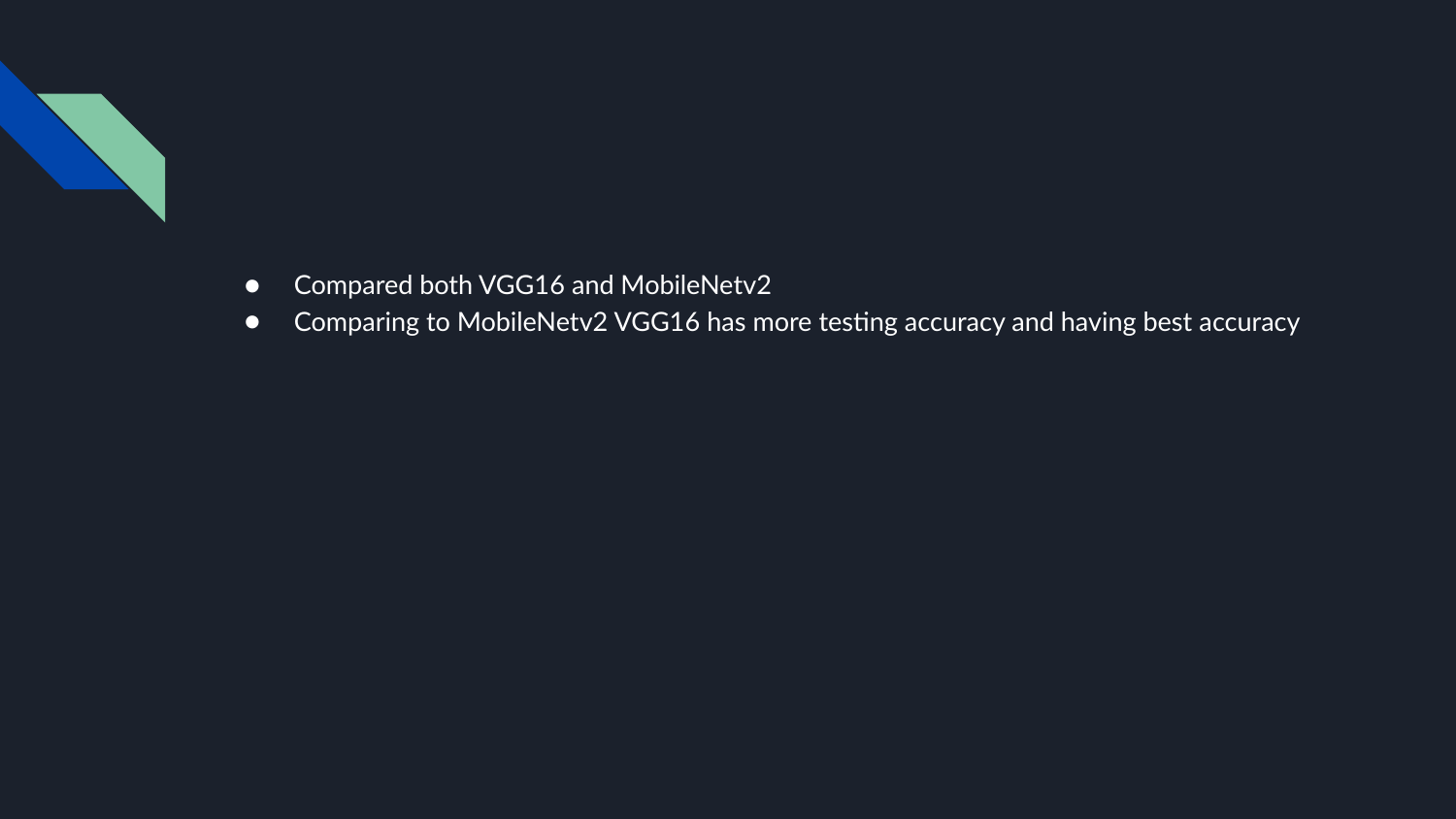

#
Compared both VGG16 and MobileNetv2
Comparing to MobileNetv2 VGG16 has more testing accuracy and having best accuracy